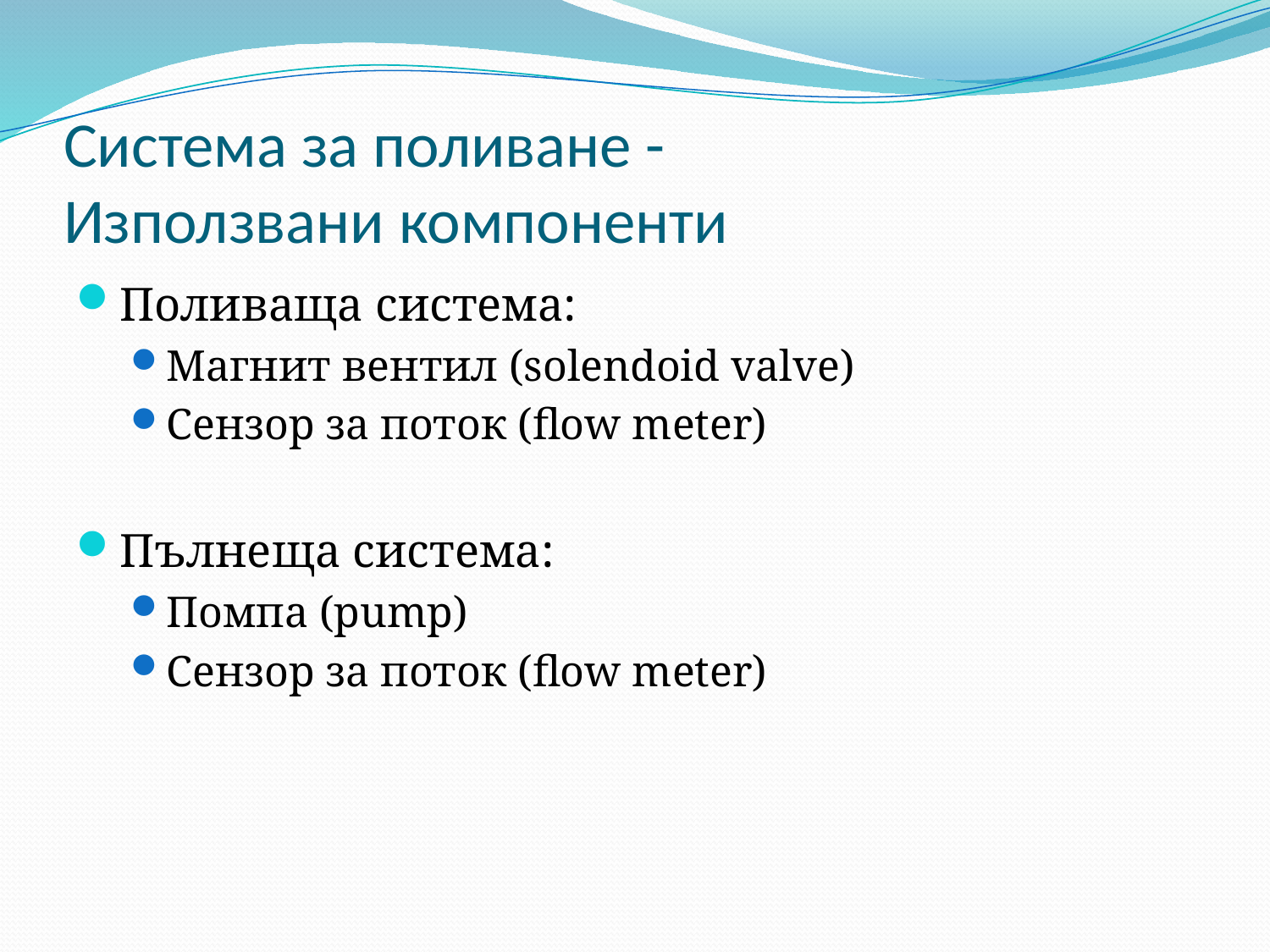

# Система за поливане - Използвани компоненти
Поливаща система:
Магнит вентил (solendoid valve)
Сензор за поток (flow meter)

Пълнеща система:
Помпа (pump)
Сензор за поток (flow meter)